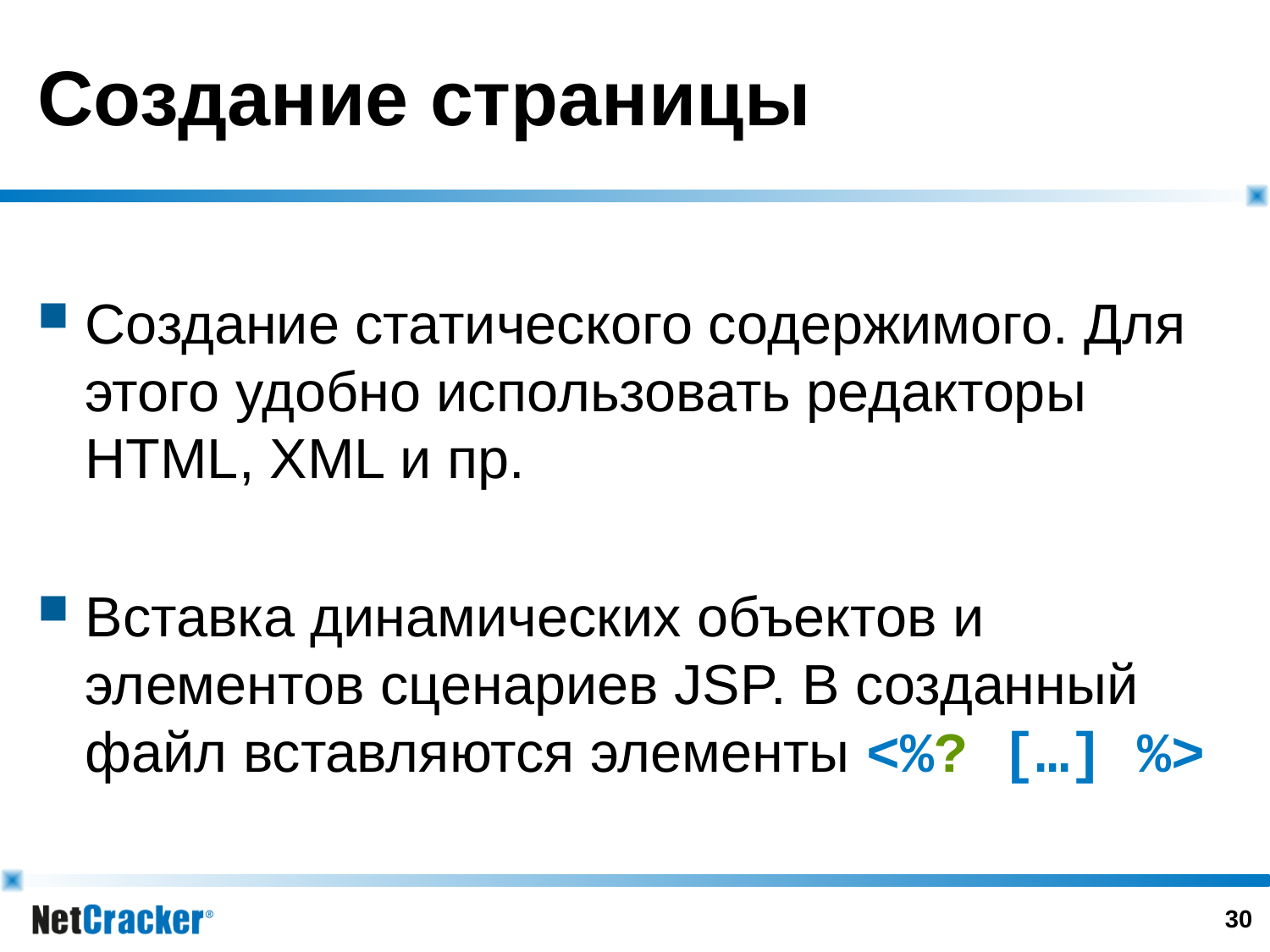

# Создание страницы

Создание статического содержимого. Для этого удобно использовать редакторы HTML, XML и пр.

Вставка динамических объектов и элементов сценариев JSP. В созданный файл вставляются элементы <%? […] %>

30